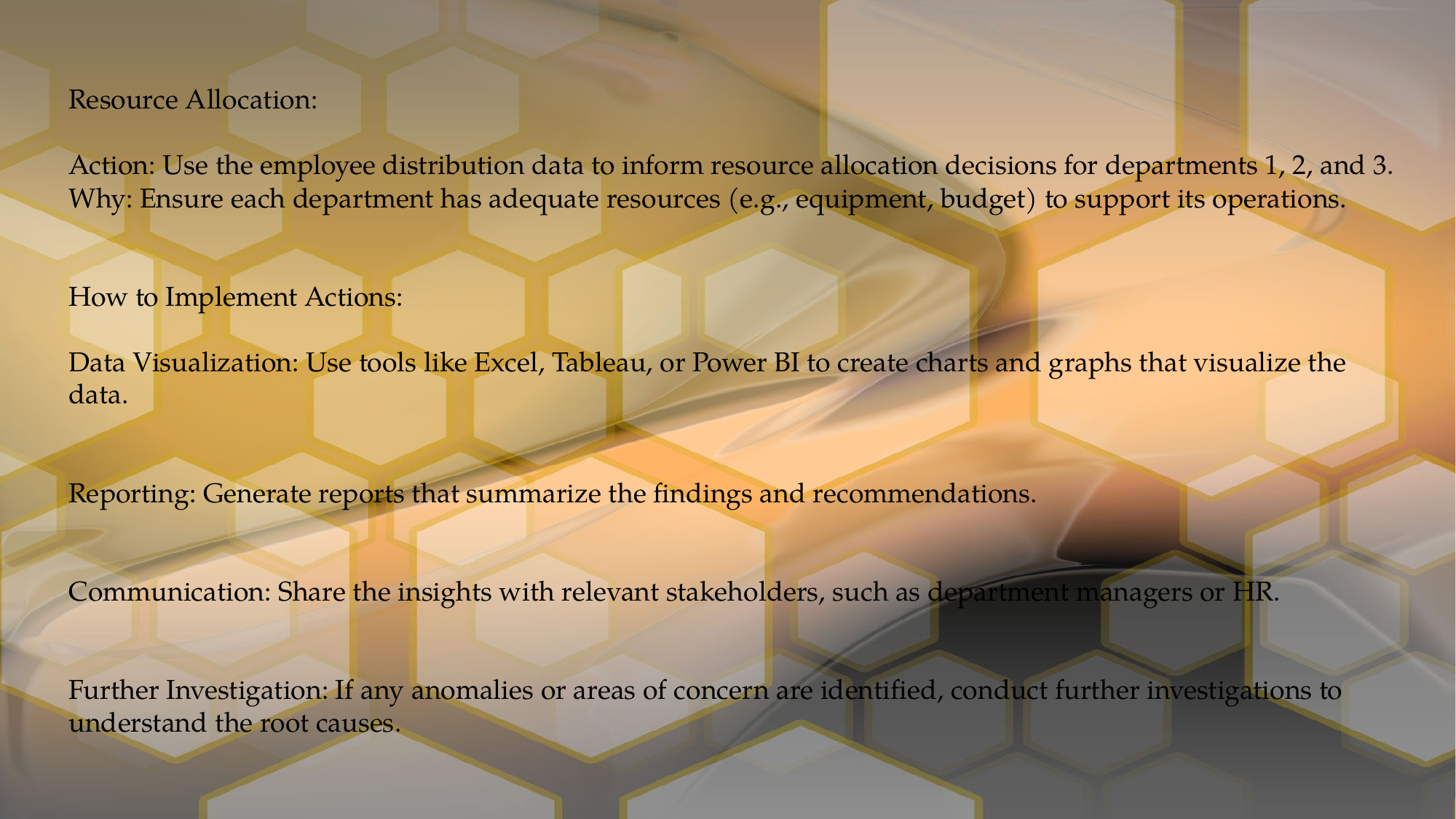

Resource Allocation:

Action: Use the employee distribution data to inform resource allocation decisions for departments 1, 2, and 3.
Why: Ensure each department has adequate resources (e.g., equipment, budget) to support its operations.

How to Implement Actions:

Data Visualization: Use tools like Excel, Tableau, or Power BI to create charts and graphs that visualize the data.

Reporting: Generate reports that summarize the findings and recommendations.

Communication: Share the insights with relevant stakeholders, such as department managers or HR.

Further Investigation: If any anomalies or areas of concern are identified, conduct further investigations to understand the root causes.